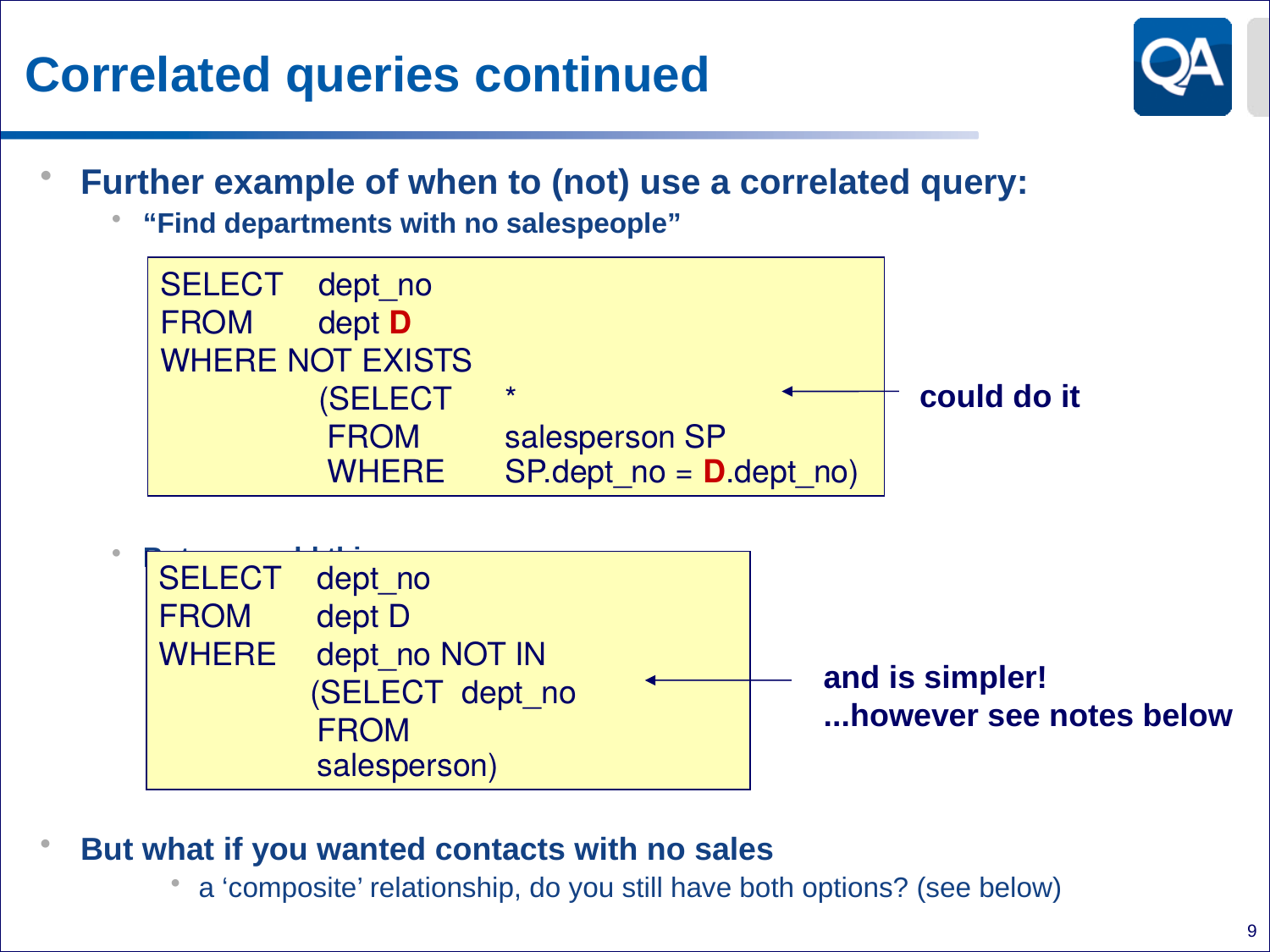

# Correlated queries continued

Further example of when to (not) use a correlated query:
“Find departments with no salespeople”

But so would this

But what if you wanted contacts with no sales
a ‘composite’ relationship, do you still have both options? (see below)
SELECT	dept_no
FROM 	dept D
WHERE NOT EXISTS
	(SELECT 	*
	 FROM 	salesperson SP
	 WHERE 	SP.dept_no = D.dept_no)
could do it

SELECT	dept_no
FROM 	dept D
WHERE	dept_no NOT IN
                 (SELECT  dept_no
	FROM
	salesperson)
and is simpler!
...however see notes below